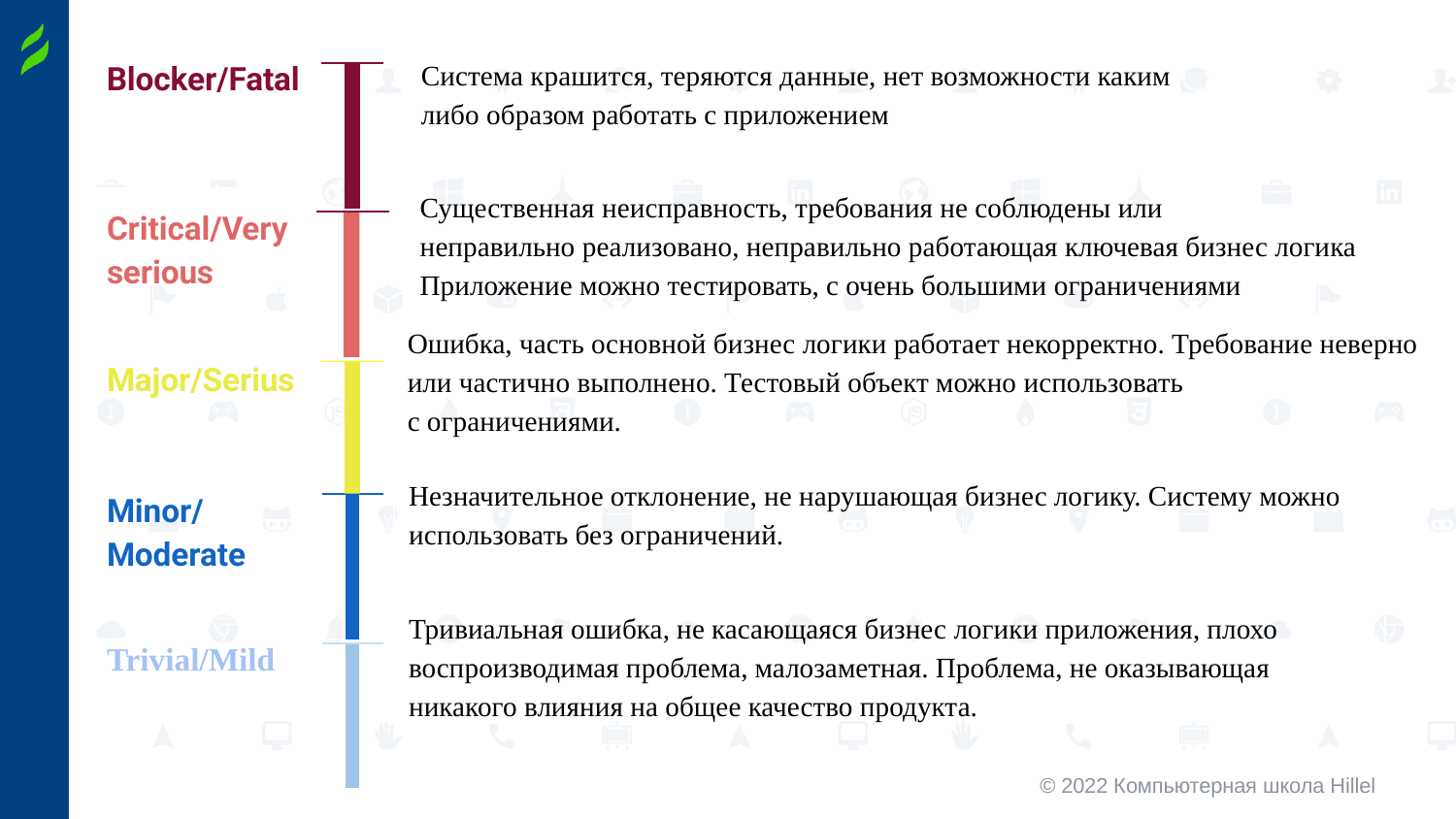

Blocker/Fatal
Система крашится, теряются данные, нет возможности каким либо образом работать с приложением

Существенная неисправность, требования не соблюдены или
неправильно реализовано, неправильно работающая ключевая бизнес логика Приложение можно тестировать, с очень большими ограничениями
Critical/Very serious

Ошибка, часть основной бизнес логики работает некорректно. Требование неверно или частично выполнено. Тестовый объект можно использовать
с ограничениями.

Major/Serius

Незначительное отклонение, не нарушающая бизнес логику. Систему можно использовать без ограничений.

Minor/
Moderate

Тривиальная ошибка, не касающаяся бизнес логики приложения, плохо воспроизводимая проблема, малозаметная. Проблема, не оказывающая никакого влияния на общее качество продукта.

Trivial/Mild